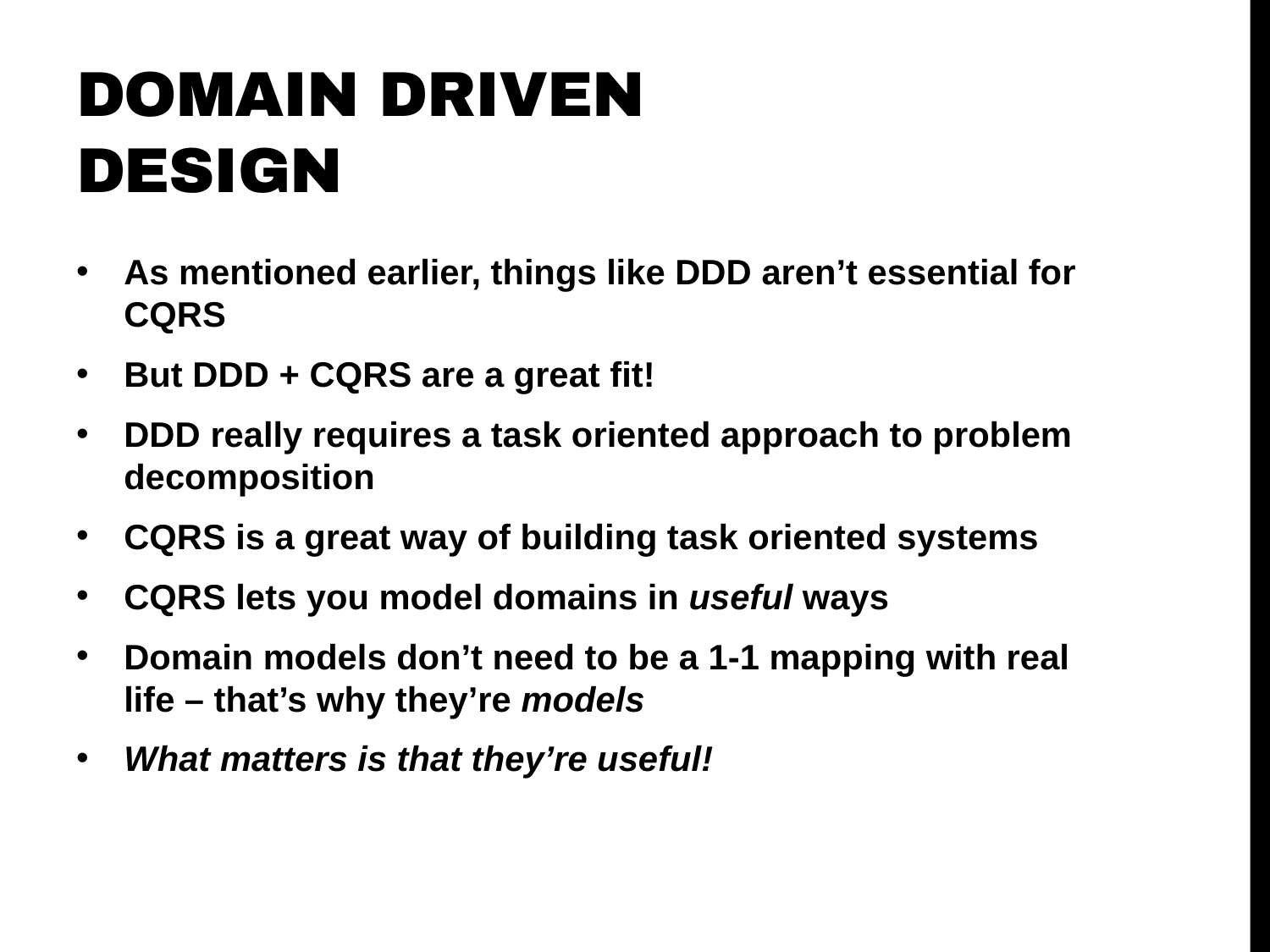

# Domain driven design
As mentioned earlier, things like DDD aren’t essential for CQRS
But DDD + CQRS are a great fit!
DDD really requires a task oriented approach to problem decomposition
CQRS is a great way of building task oriented systems
CQRS lets you model domains in useful ways
Domain models don’t need to be a 1-1 mapping with real life – that’s why they’re models
What matters is that they’re useful!